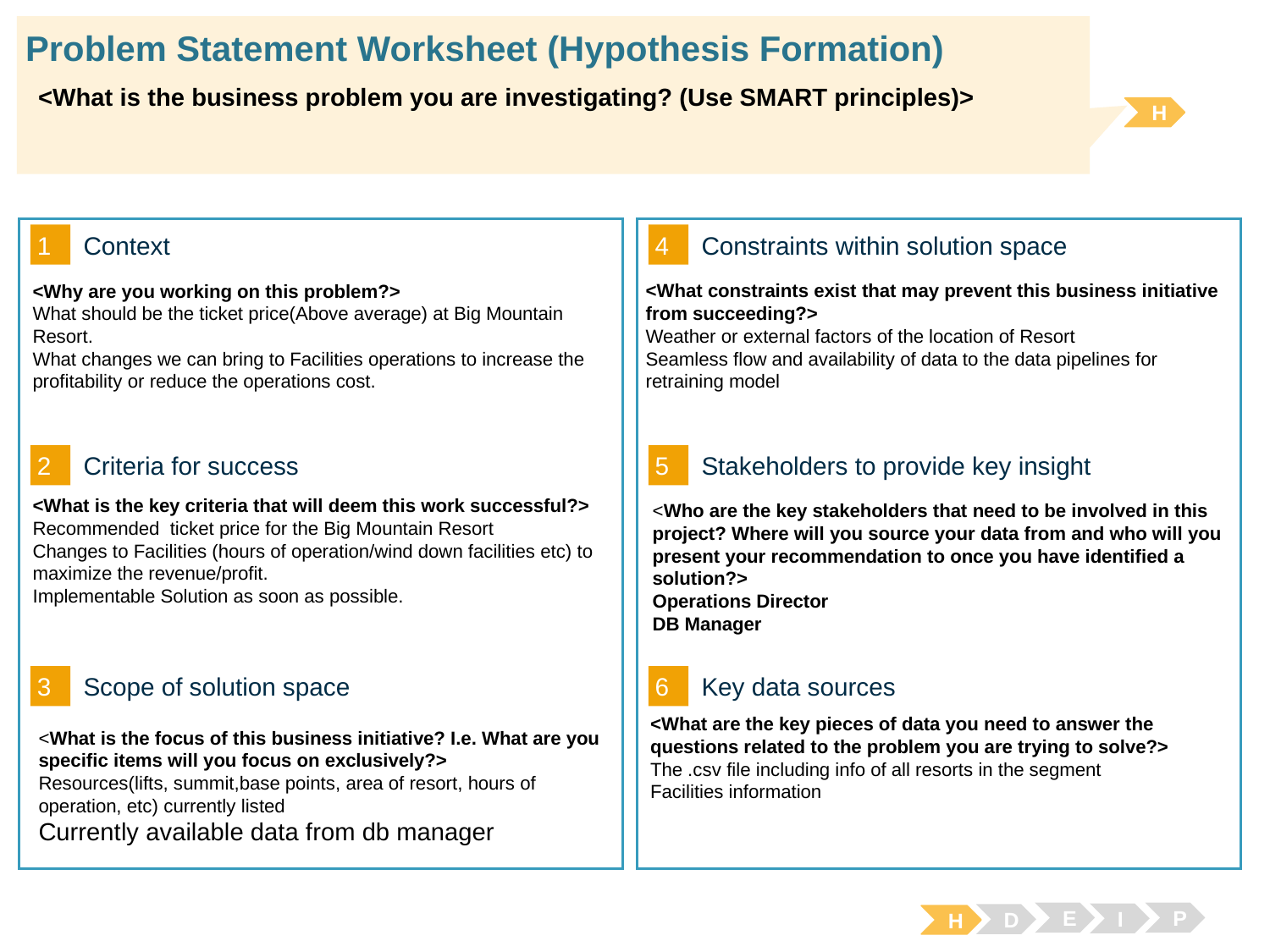

# Problem Statement Worksheet (Hypothesis Formation)
<What is the business problem you are investigating? (Use SMART principles)>
H

1
4
Context
Constraints within solution space
<What constraints exist that may prevent this business initiative from succeeding?>
Weather or external factors of the location of Resort
Seamless flow and availability of data to the data pipelines for retraining model

<Why are you working on this problem?>
What should be the ticket price(Above average) at Big Mountain Resort.
What changes we can bring to Facilities operations to increase the profitability or reduce the operations cost.
2
5
Criteria for success
Stakeholders to provide key insight
<What is the key criteria that will deem this work successful?>
Recommended  ticket price for the Big Mountain Resort
Changes to Facilities (hours of operation/wind down facilities etc) to maximize the revenue/profit.
Implementable Solution as soon as possible.

<Who are the key stakeholders that need to be involved in this project? Where will you source your data from and who will you present your recommendation to once you have identified a solution?>
Operations Director
DB Manager
3
6
Key data sources
Scope of solution space
<What are the key pieces of data you need to answer the questions related to the problem you are trying to solve?>
The .csv file including info of all resorts in the segment
Facilities information
<What is the focus of this business initiative? I.e. What are you specific items will you focus on exclusively?>
Resources(lifts, summit,base points, area of resort, hours of operation, etc) currently listed
Currently available data from db manager
E
P
I
D
H